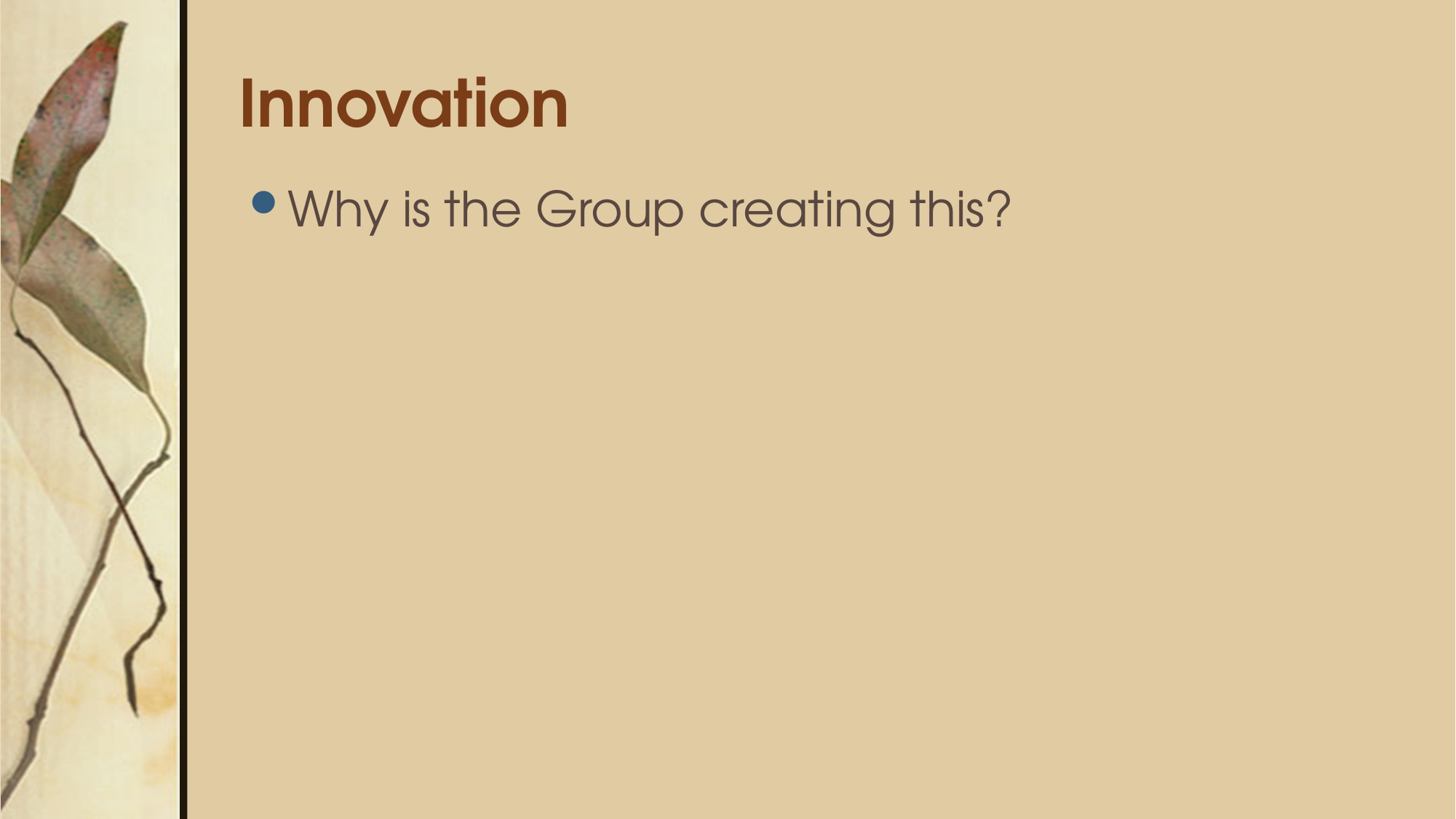

# Innovation
Why is the Group creating this?